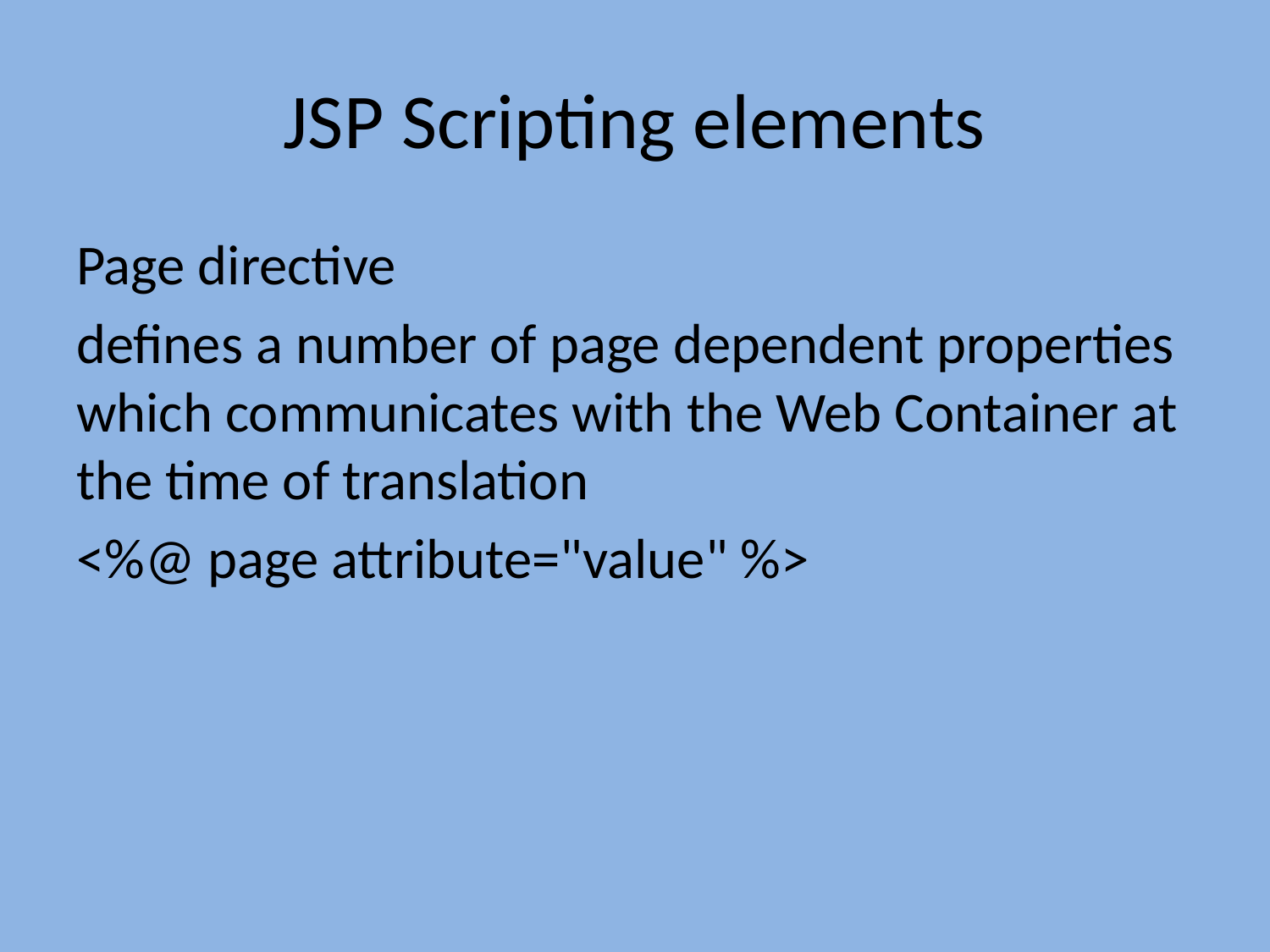

# JSP Scripting elements
Page directive
defines a number of page dependent properties which communicates with the Web Container at the time of translation
<%@ page attribute="value" %>